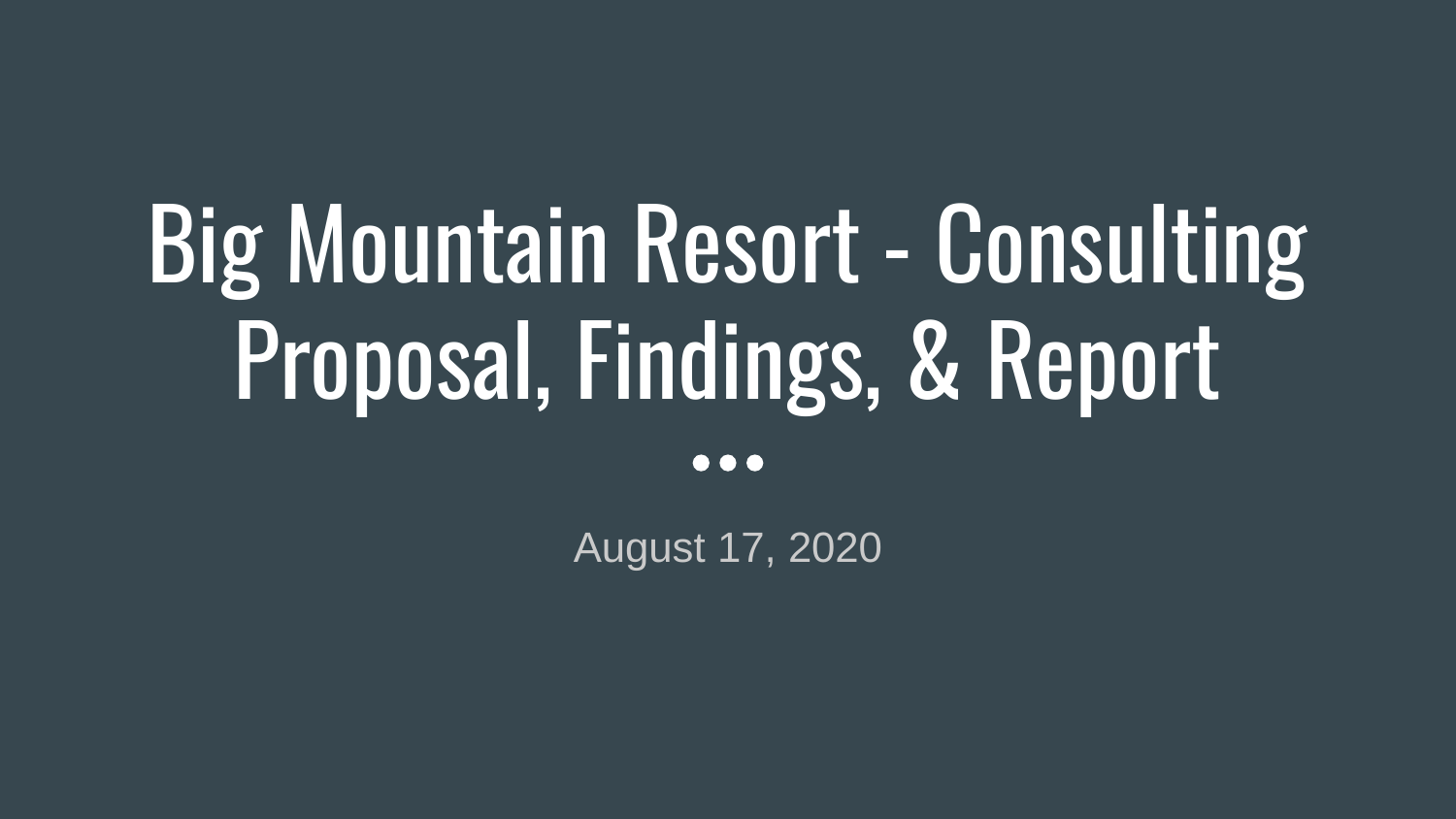

# Big Mountain Resort - Consulting Proposal, Findings, & Report
August 17, 2020